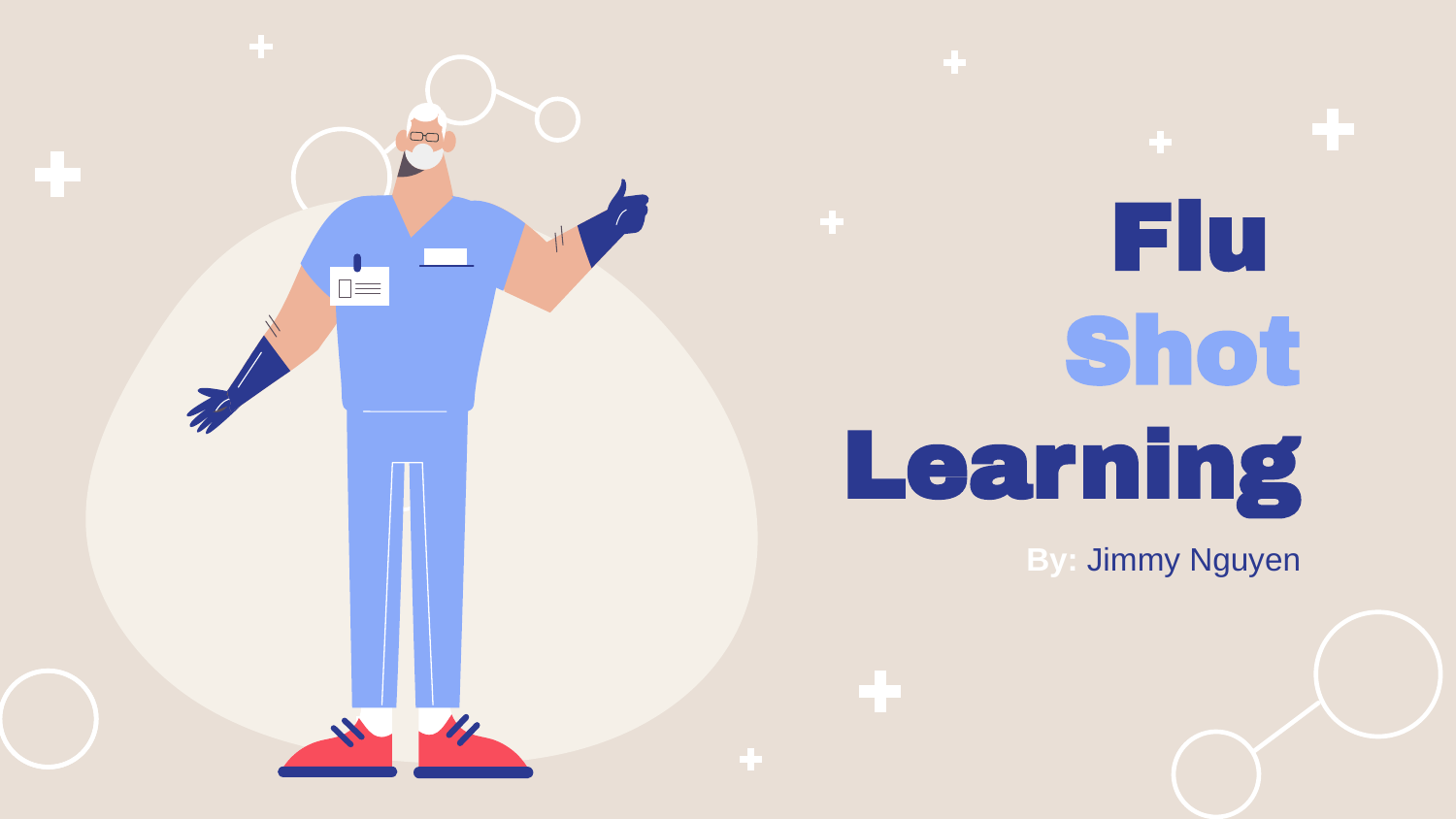

# Flu
Shot Learning

By: Jimmy Nguyen